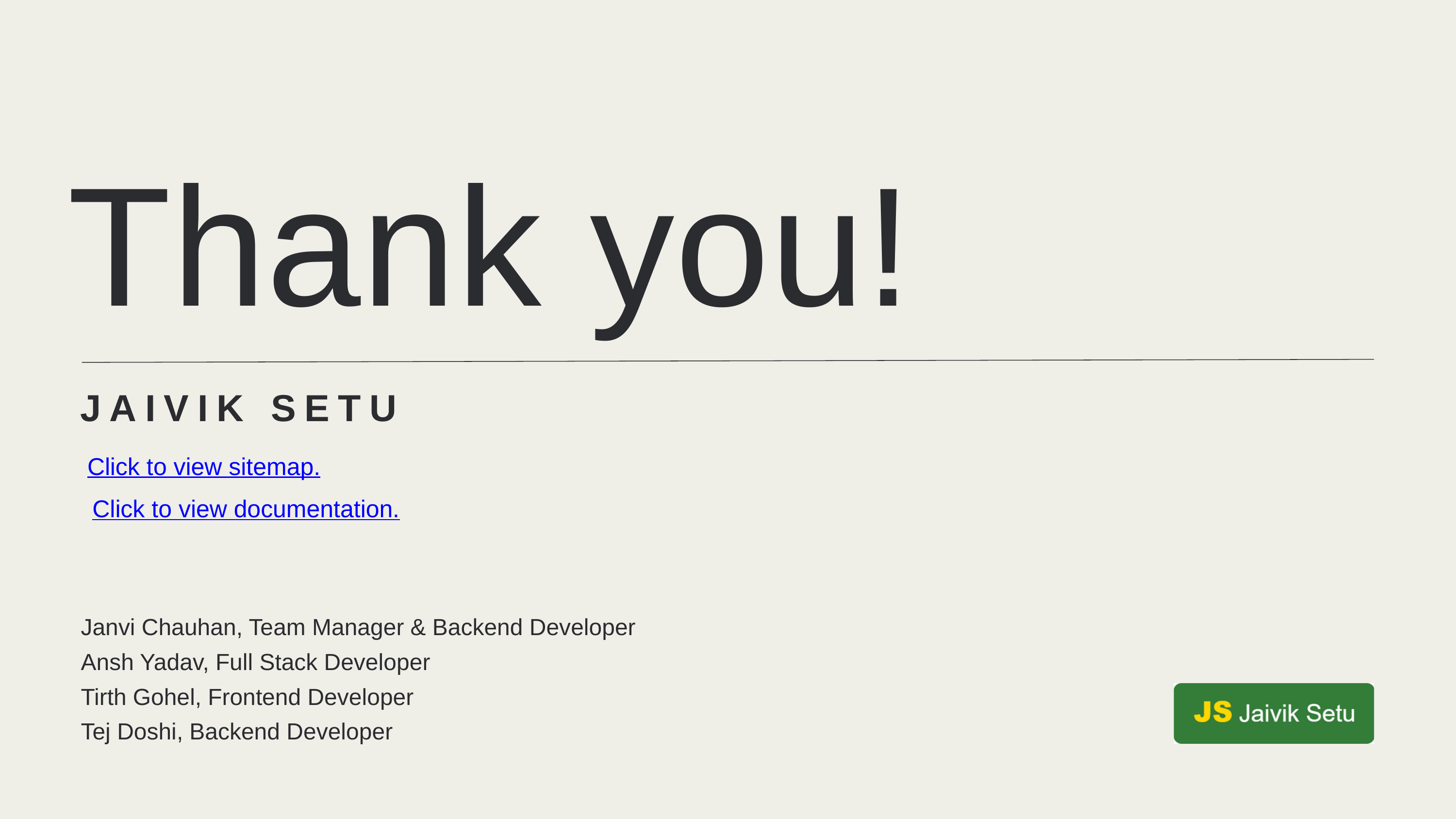

Thank you!

JAIVIK SETU
Click to view sitemap.
Click to view documentation.
Janvi Chauhan, Team Manager & Backend Developer
Ansh Yadav, Full Stack Developer
Tirth Gohel, Frontend Developer
Tej Doshi, Backend Developer

Ingoude Company